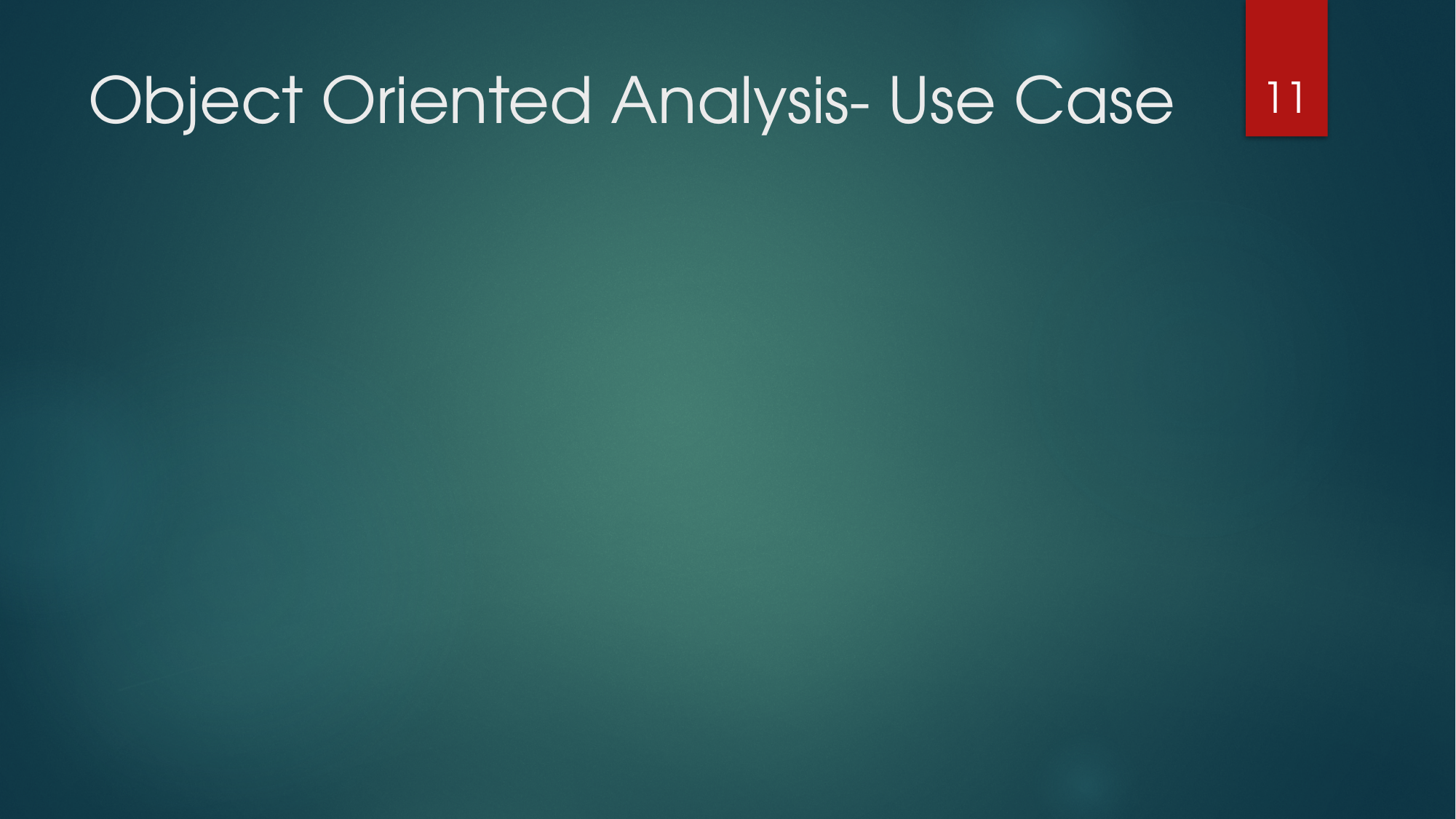

11
# Object Oriented Analysis- Use Case